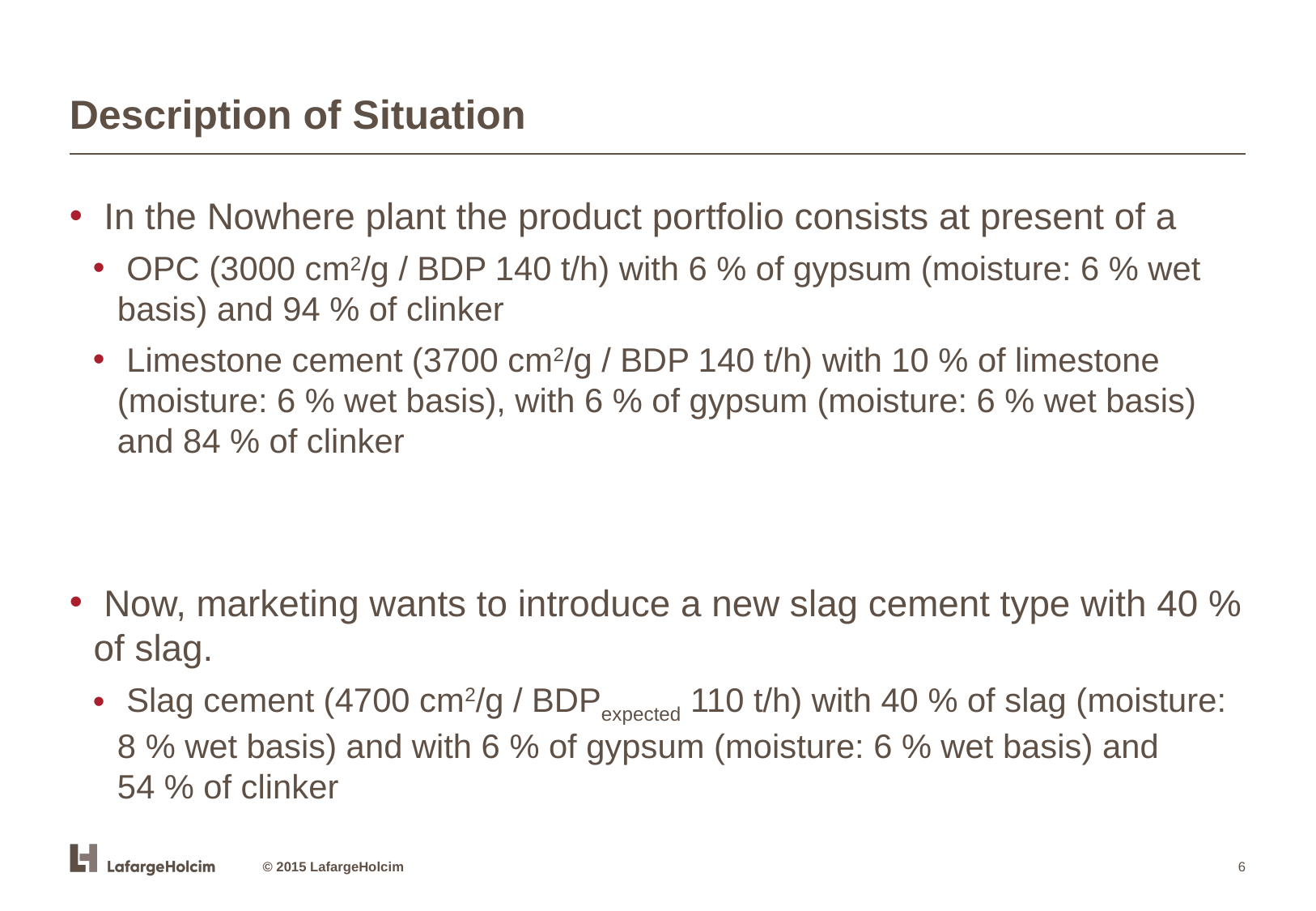

# Description of Situation
 In the Nowhere plant the product portfolio consists at present of a
 OPC (3000 cm2/g / BDP 140 t/h) with 6 % of gypsum (moisture: 6 % wet basis) and 94 % of clinker
 Limestone cement (3700 cm2/g / BDP 140 t/h) with 10 % of limestone (moisture: 6 % wet basis), with 6 % of gypsum (moisture: 6 % wet basis) and 84 % of clinker

 Now, marketing wants to introduce a new slag cement type with 40 % of slag.
 Slag cement (4700 cm2/g / BDPexpected 110 t/h) with 40 % of slag (moisture: 8 % wet basis) and with 6 % of gypsum (moisture: 6 % wet basis) and      54 % of clinker
   © 2015 LafargeHolcim
6